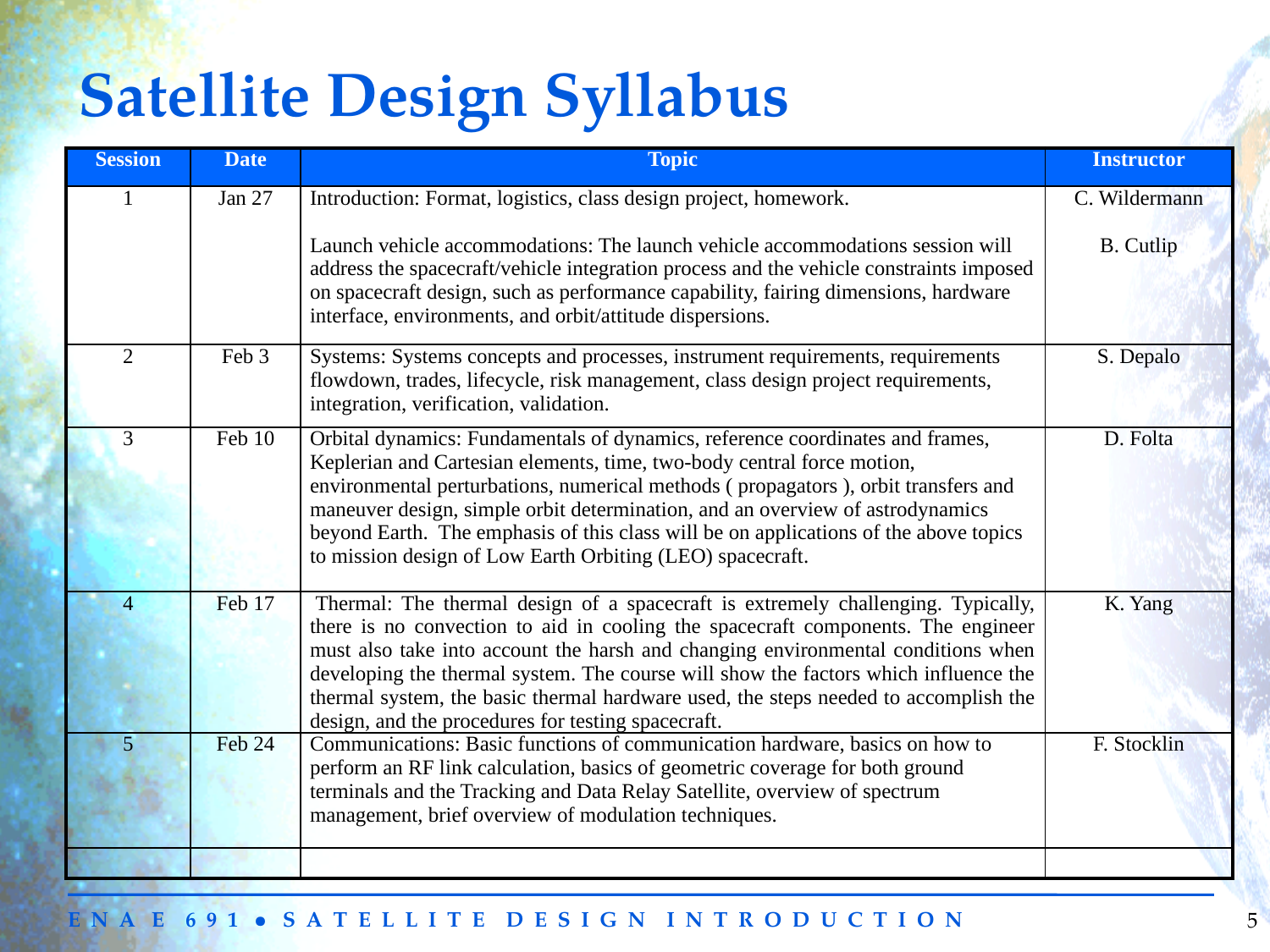

# Satellite Design Syllabus
| Session | Date | Topic | Instructor |
| --- | --- | --- | --- |
| 1 | Jan 27 | Introduction: Format, logistics, class design project, homework. Launch vehicle accommodations: The launch vehicle accommodations session will address the spacecraft/vehicle integration process and the vehicle constraints imposed on spacecraft design, such as performance capability, fairing dimensions, hardware interface, environments, and orbit/attitude dispersions. | C. Wildermann B. Cutlip |
| 2 | Feb 3 | Systems: Systems concepts and processes, instrument requirements, requirements flowdown, trades, lifecycle, risk management, class design project requirements, integration, verification, validation. | S. Depalo |
| 3 | Feb 10 | Orbital dynamics: Fundamentals of dynamics, reference coordinates and frames, Keplerian and Cartesian elements, time, two-body central force motion, environmental perturbations, numerical methods ( propagators ), orbit transfers and maneuver design, simple orbit determination, and an overview of astrodynamics beyond Earth. The emphasis of this class will be on applications of the above topics to mission design of Low Earth Orbiting (LEO) spacecraft. | D. Folta |
| 4 | Feb 17 | Thermal: The thermal design of a spacecraft is extremely challenging. Typically, there is no convection to aid in cooling the spacecraft components. The engineer must also take into account the harsh and changing environmental conditions when developing the thermal system. The course will show the factors which influence the thermal system, the basic thermal hardware used, the steps needed to accomplish the design, and the procedures for testing spacecraft. | K. Yang |
| 5 | Feb 24 | Communications: Basic functions of communication hardware, basics on how to perform an RF link calculation, basics of geometric coverage for both ground terminals and the Tracking and Data Relay Satellite, overview of spectrum management, brief overview of modulation techniques. | F. Stocklin |
|  |  |  |  |